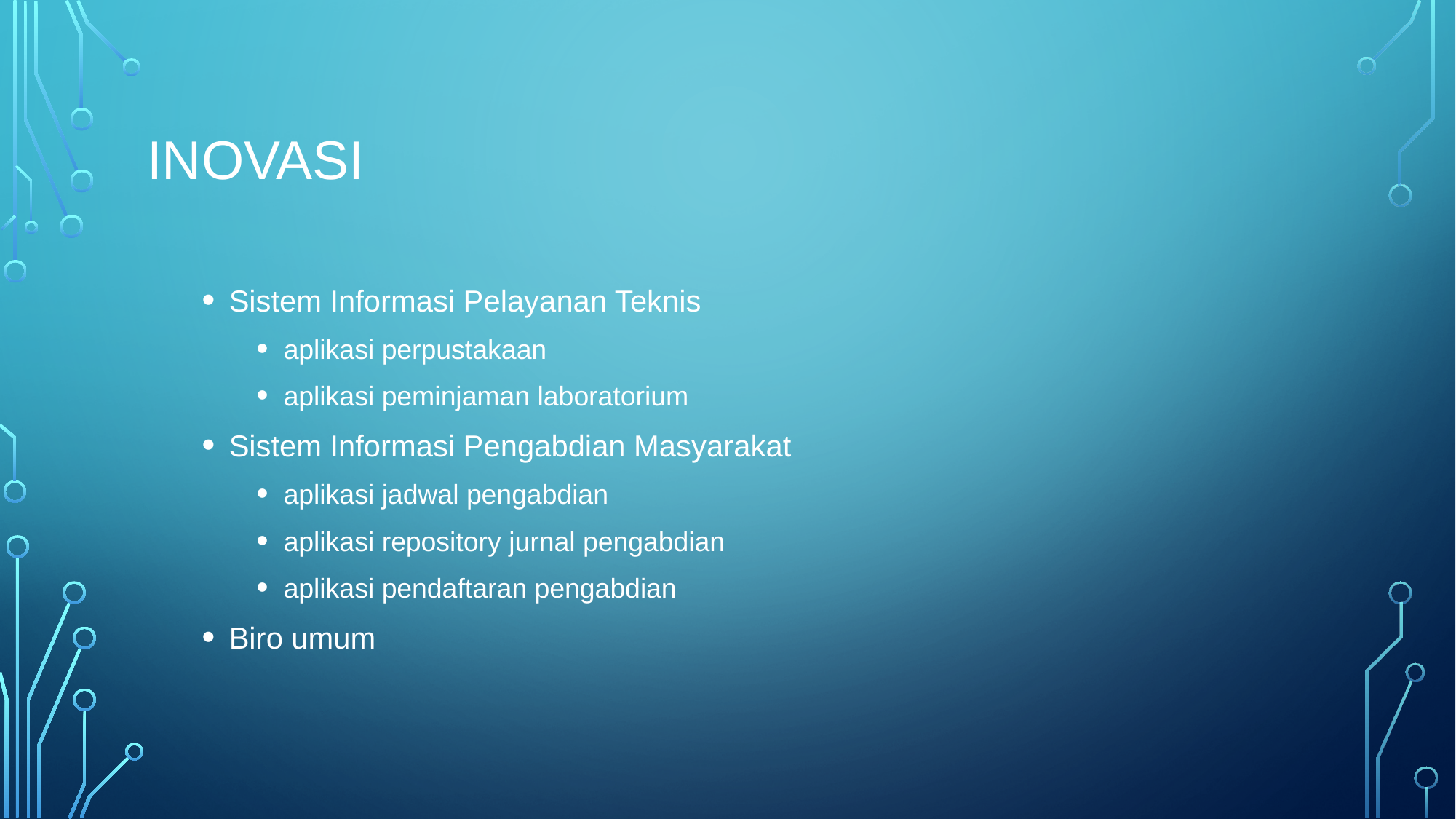

# Inovasi
Sistem Informasi Pelayanan Teknis
aplikasi perpustakaan
aplikasi peminjaman laboratorium
Sistem Informasi Pengabdian Masyarakat
aplikasi jadwal pengabdian
aplikasi repository jurnal pengabdian
aplikasi pendaftaran pengabdian
Biro umum